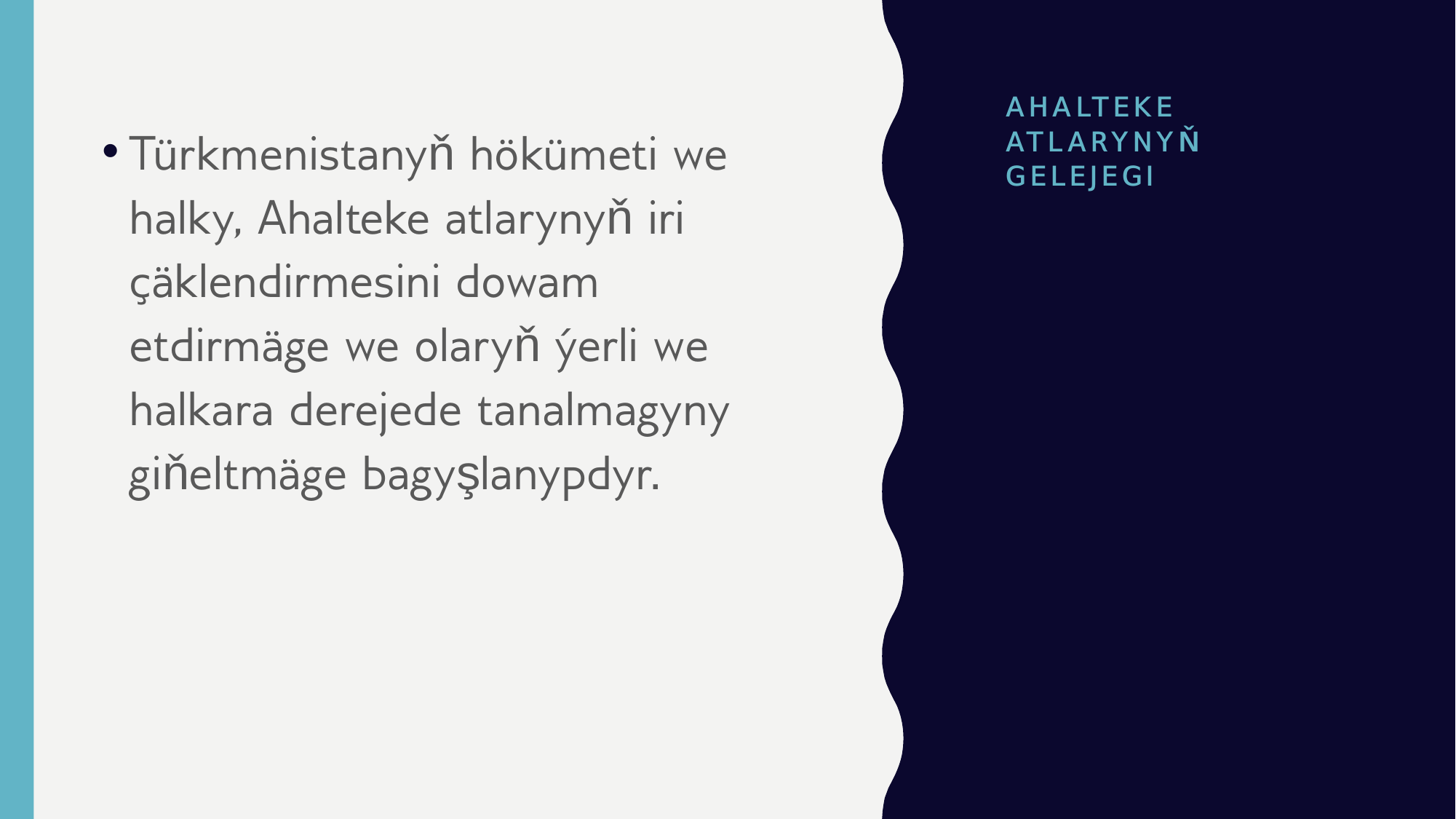

# AHALTEKE ATLARYNYŇ GELEJEGI
Türkmenistanyň hökümeti we halky, Ahalteke atlarynyň iri çäklendirmesini dowam etdirmäge we olaryň ýerli we halkara derejede tanalmagyny giňeltmäge bagyşlanypdyr.